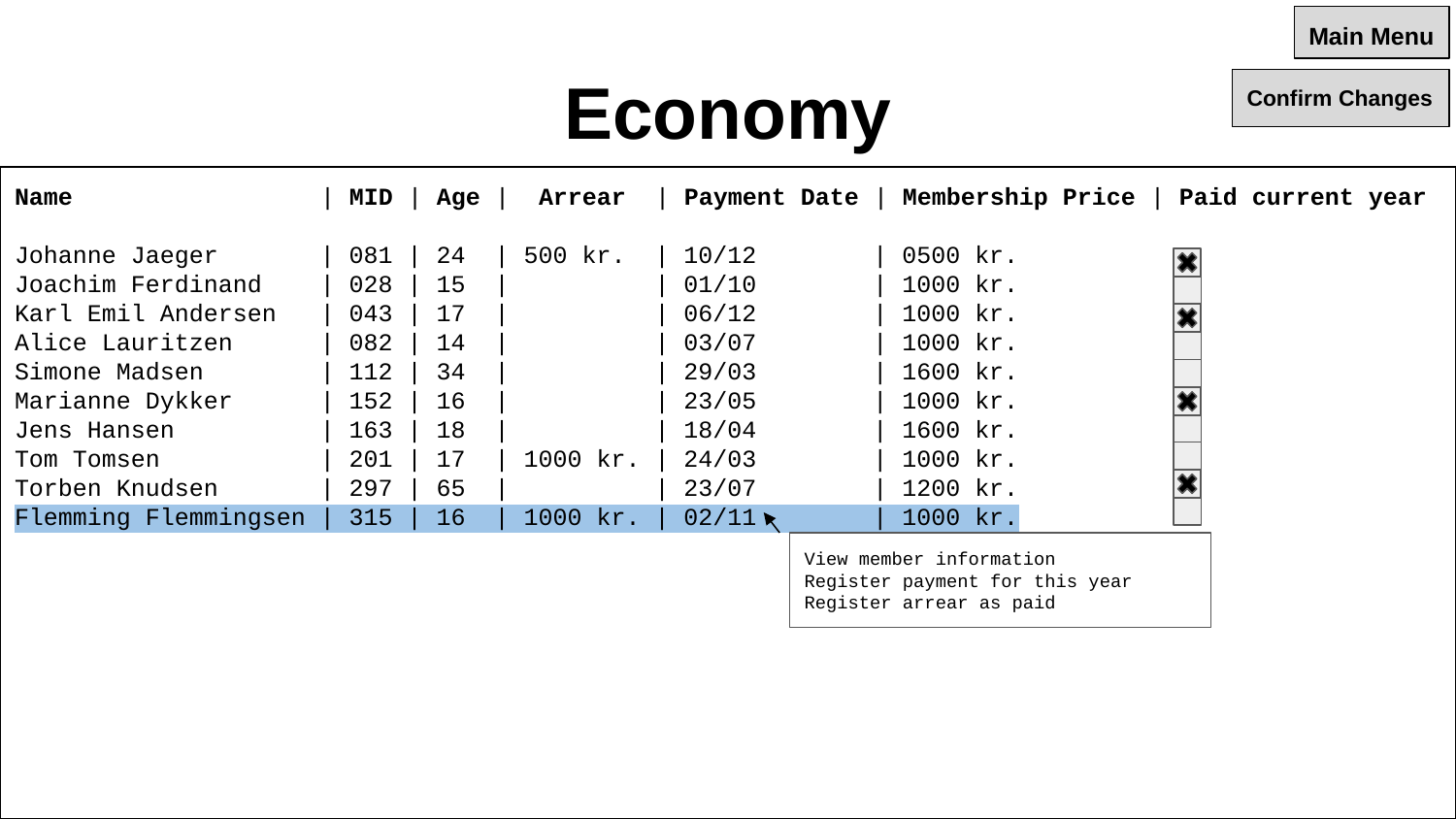

Main Menu
Economy
Confirm Changes
Name                 | MID | Age |  Arrear  | Payment Date | Membership Price | Paid current year

Johanne Jaeger       | 081 | 24  | 500 kr.  | 10/12        | 0500 kr.
Joachim Ferdinand    | 028 | 15  |          | 01/10        | 1000 kr.
Karl Emil Andersen   | 043 | 17  |          | 06/12        | 1000 kr.
Alice Lauritzen      | 082 | 14  |          | 03/07        | 1000 kr.
Simone Madsen        | 112 | 34  |          | 29/03        | 1600 kr.
Marianne Dykker      | 152 | 16  |          | 23/05        | 1000 kr.
Jens Hansen          | 163 | 18  |          | 18/04        | 1600 kr.
Tom Tomsen           | 201 | 17  | 1000 kr. | 24/03        | 1000 kr.
Torben Knudsen       | 297 | 65  |          | 23/07        | 1200 kr.
Flemming Flemmingsen | 315 | 16  | 1000 kr. | 02/11        | 1000 kr.

View member information
Register payment for this year
Register arrear as paid